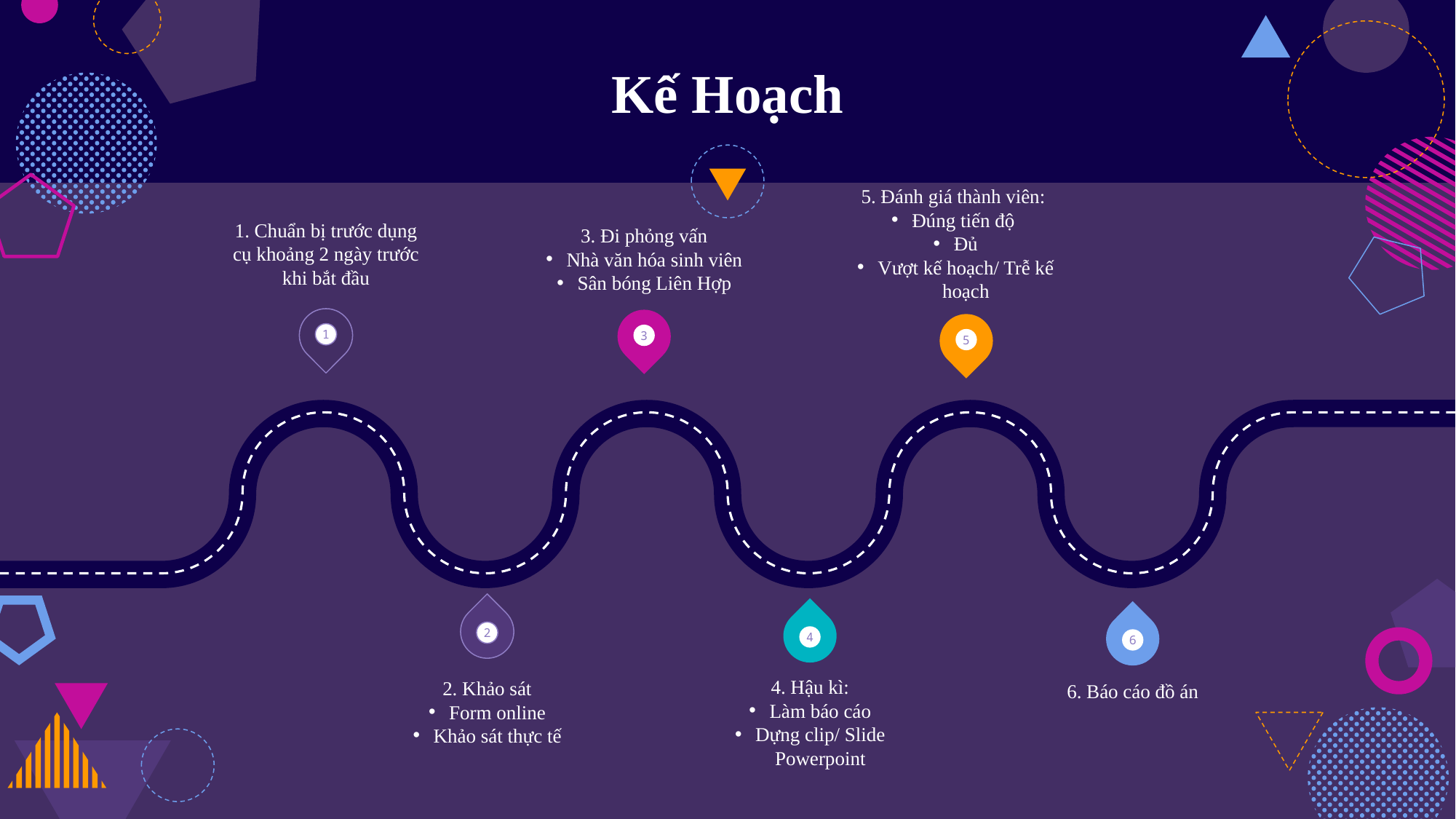

# Kế Hoạch
5. Đánh giá thành viên:
Đúng tiến độ
Đủ
Vượt kế hoạch/ Trễ kế hoạch

5
1. Chuẩn bị trước dụng cụ khoảng 2 ngày trước khi bắt đầu

1
3. Đi phỏng vấn
Nhà văn hóa sinh viên
Sân bóng Liên Hợp

3

2
2. Khảo sát
Form online
Khảo sát thực tế

4
4. Hậu kì:
Làm báo cáo
Dựng clip/ Slide Powerpoint

6
6. Báo cáo đồ án